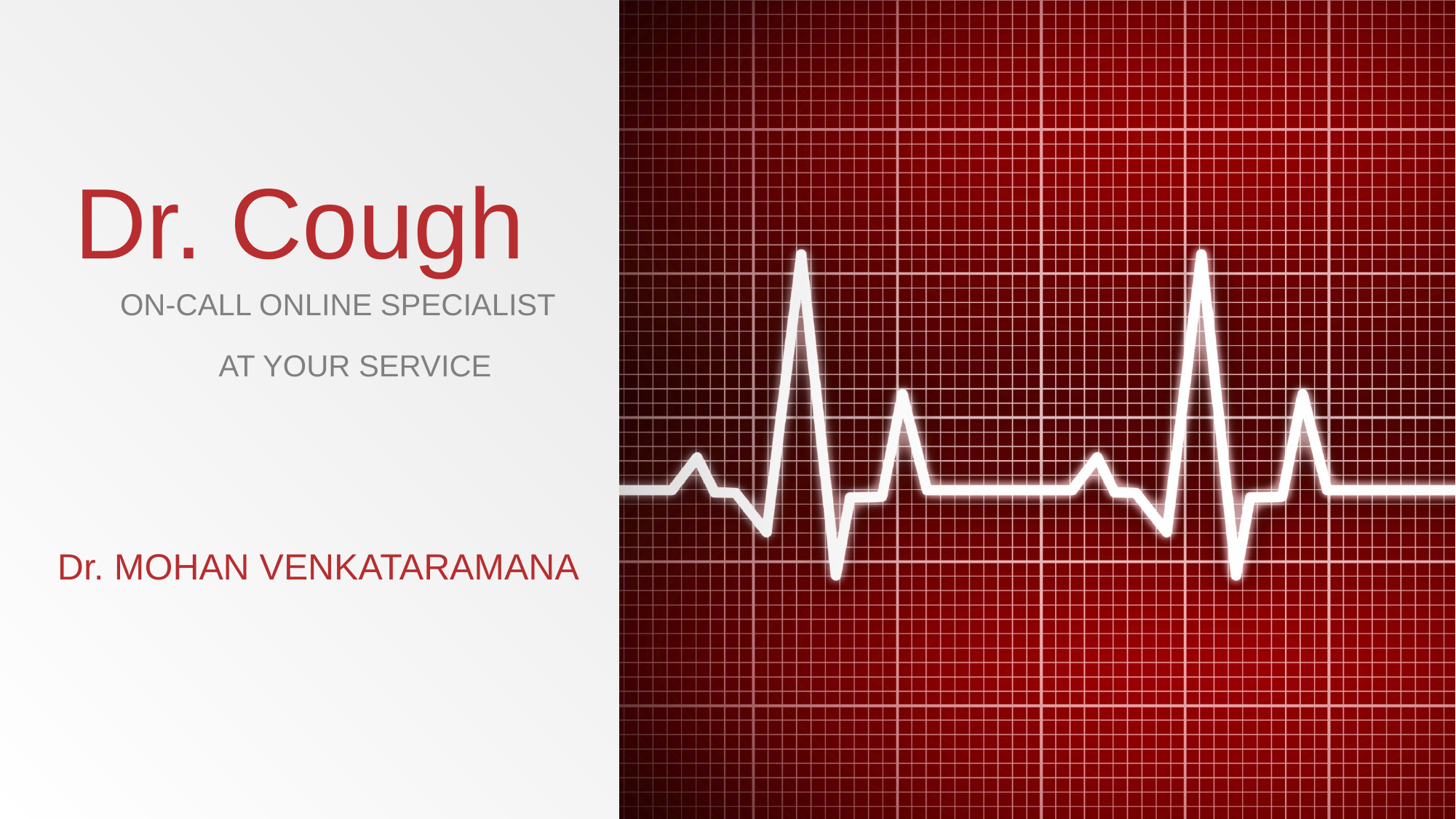

# Dr. Cough
ON-CALL Online Specialist
            AT YOUR SERVICE
Dr. MOHAN VENKATARAMANA